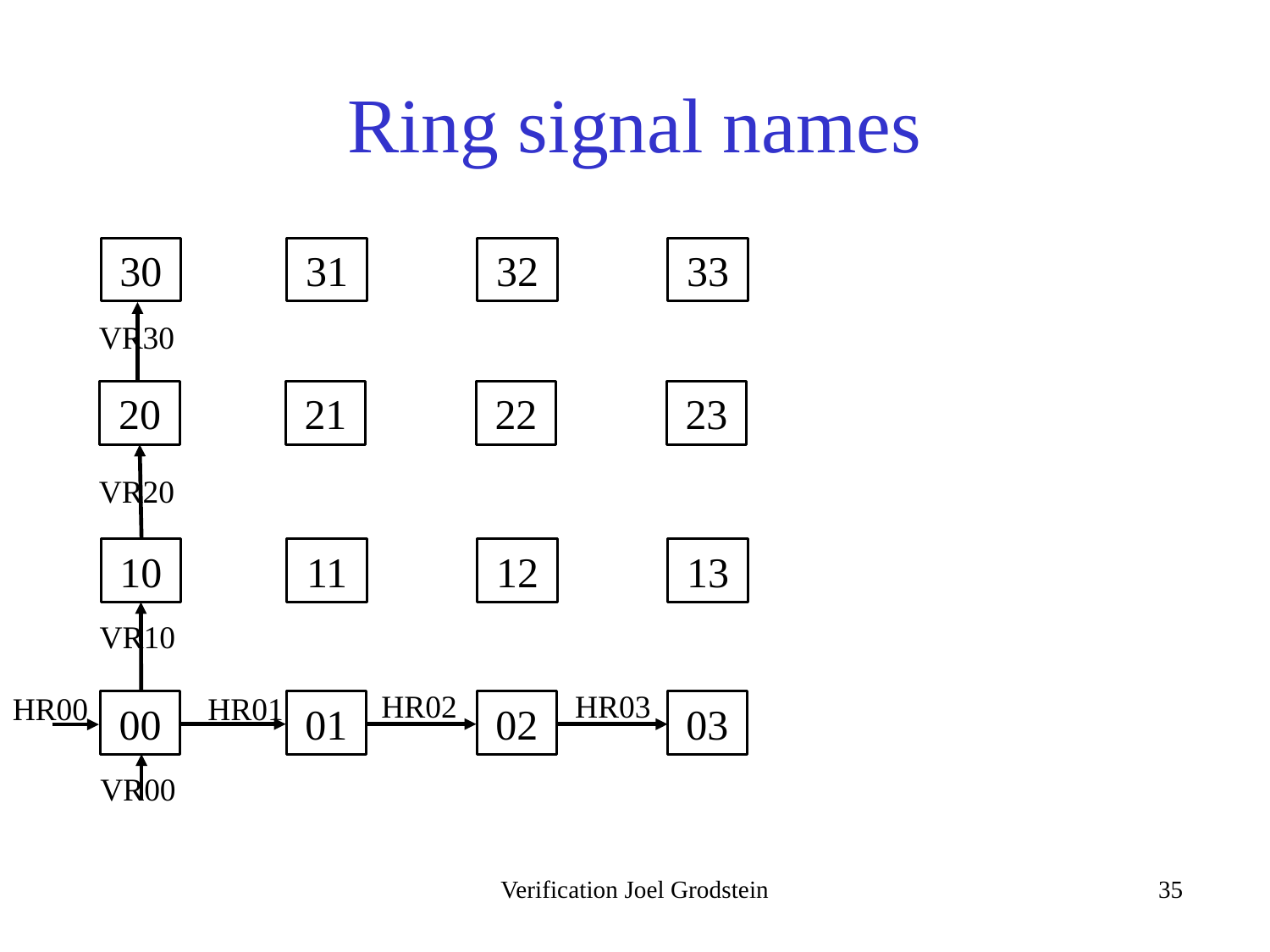

# Ring signal names
30
31
32
33
VR30
20
21
22
23
VR20
10
11
12
13
VR10
HR02
HR03
HR01
HR00
00
01
02
03
VR00
Verification Joel Grodstein